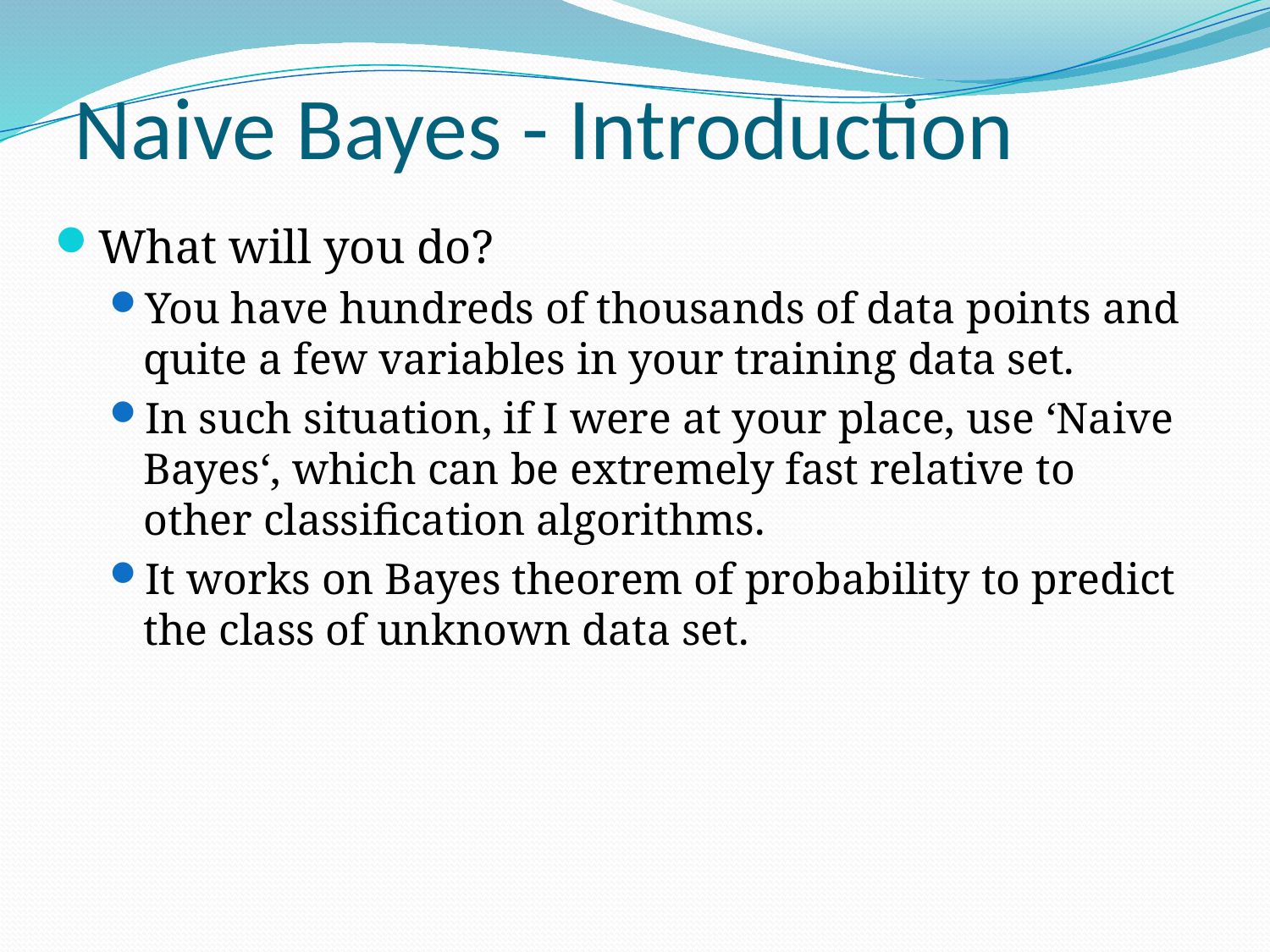

# Naive Bayes - Introduction
What will you do?
You have hundreds of thousands of data points and quite a few variables in your training data set.
In such situation, if I were at your place, use ‘Naive Bayes‘, which can be extremely fast relative to other classification algorithms.
It works on Bayes theorem of probability to predict the class of unknown data set.